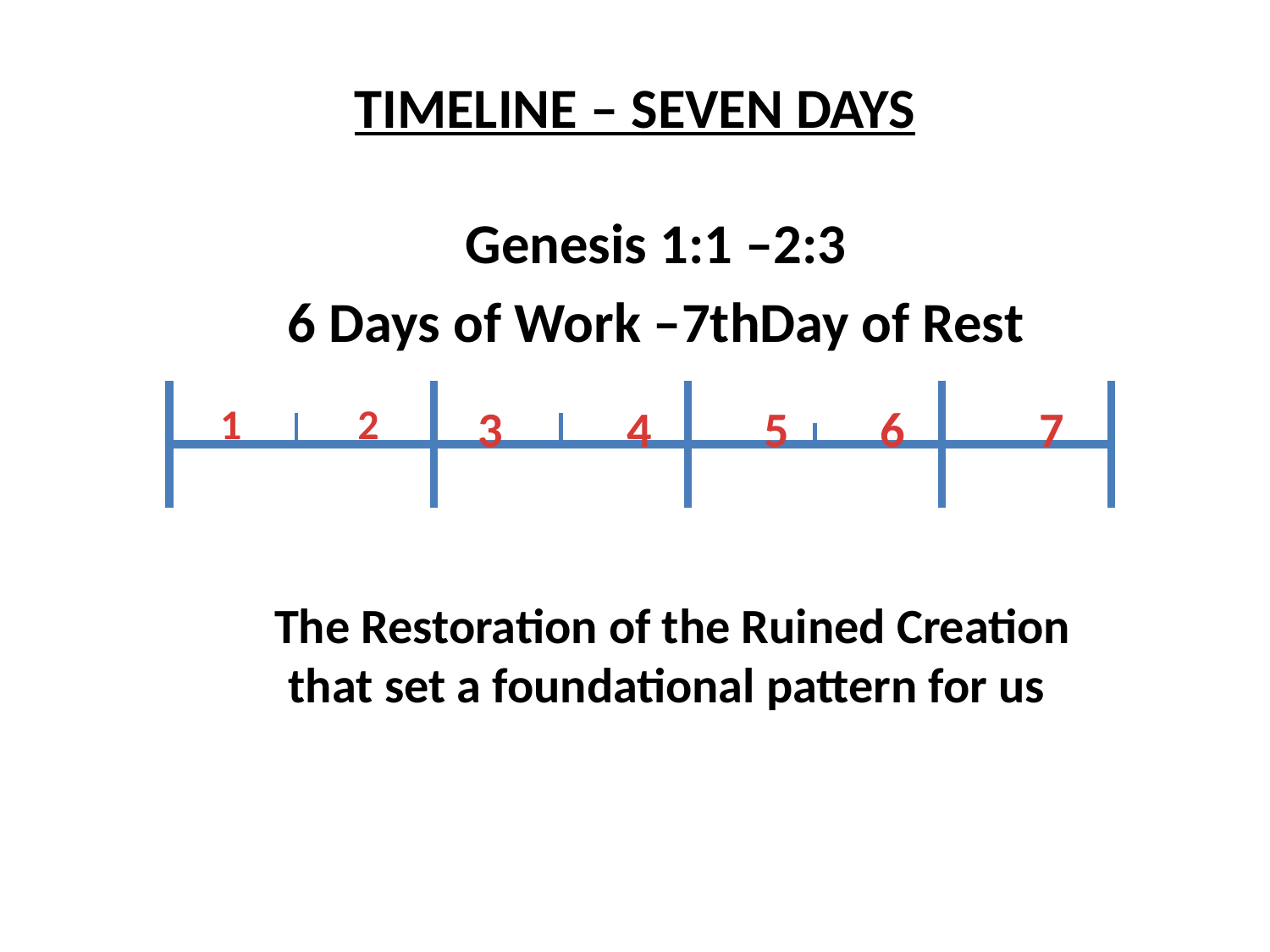

# TIMELINE – SEVEN DAYS
Genesis 1:1 –2:3
6 Days of Work –7thDay of Rest

1
2
3
4
5
6
7

 The Restoration of the Ruined Creation that set a foundational pattern for us